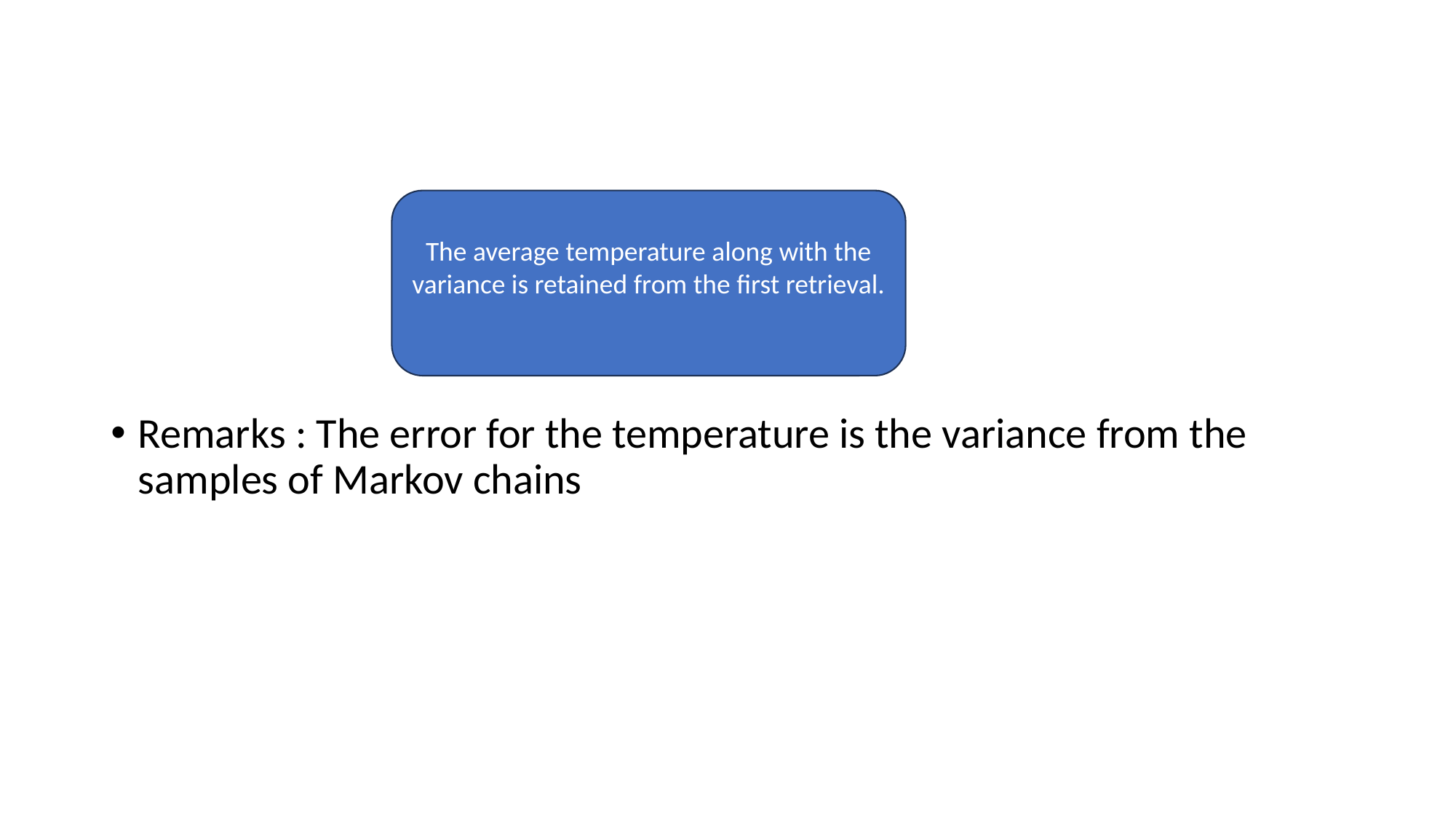

#
The average temperature along with the variance is retained from the first retrieval.

Remarks : The error for the temperature is the variance from the samples of Markov chains